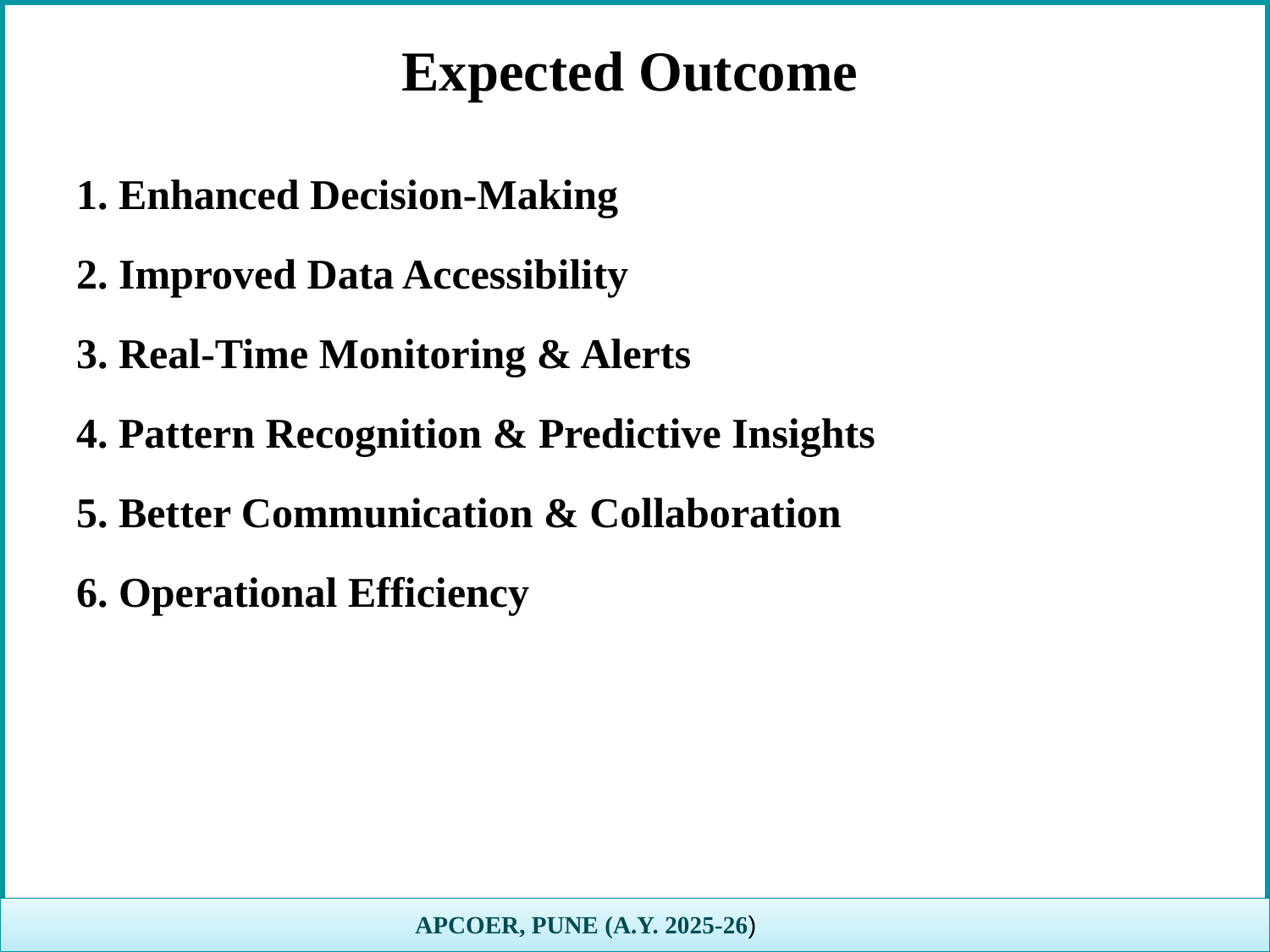

1. Enhanced Decision-Making
2. Improved Data Accessibility
3. Real-Time Monitoring & Alerts
4. Pattern Recognition & Predictive Insights
5. Better Communication & Collaboration
6. Operational Efficiency

APCOER, PUNE (A.Y. 2025-26)
# Expected Outcome